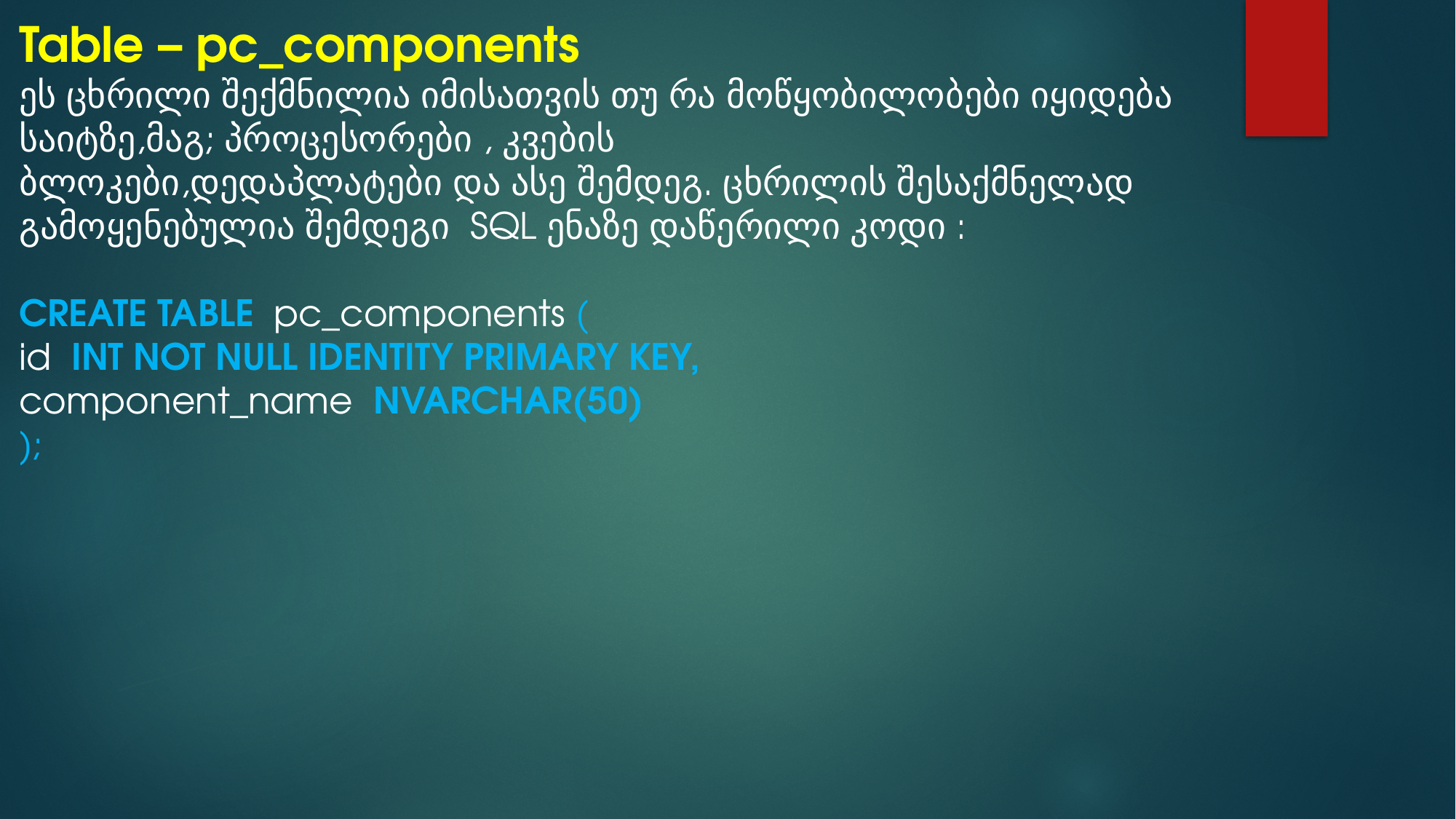

Table – pc_components
ეს ცხრილი შექმნილია იმისათვის თუ რა მოწყობილობები იყიდება საიტზე,მაგ; პროცესორები , კვების
ბლოკები,დედაპლატები და ასე შემდეგ. ცხრილის შესაქმნელად გამოყენებულია შემდეგი  SQL ენაზე დაწერილი კოდი :

CREATE TABLE  pc_components (
id  INT NOT NULL IDENTITY PRIMARY KEY,
component_name  NVARCHAR(50)
);